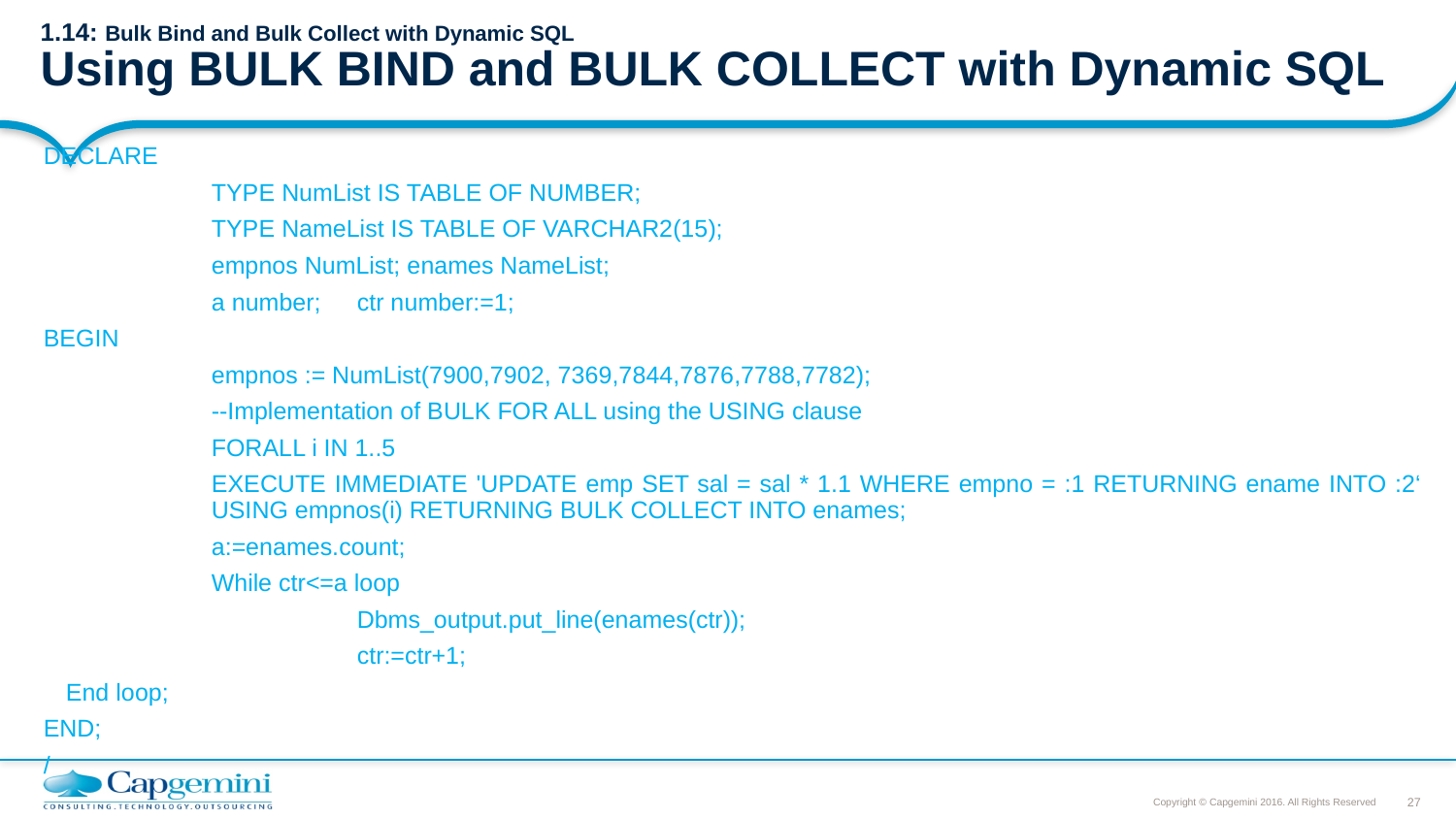

# 1.14: Bulk Bind and Bulk Collect with Dynamic SQL Using BULK BIND and BULK COLLECT with Dynamic SQL
DECLARE
		TYPE NumList IS TABLE OF NUMBER;
		TYPE NameList IS TABLE OF VARCHAR2(15);
		empnos NumList; enames NameList;
		a number; 	ctr number:=1;
BEGIN
		empnos := NumList(7900,7902, 7369,7844,7876,7788,7782);
		--Implementation of BULK FOR ALL using the USING clause
		FORALL i IN 1..5
		EXECUTE IMMEDIATE 'UPDATE emp SET sal = sal * 1.1 WHERE empno = :1 RETURNING ename INTO :2‘ 	USING empnos(i) RETURNING BULK COLLECT INTO enames;
 		a:=enames.count;
		While ctr<=a loop
 			Dbms_output.put_line(enames(ctr));
 			ctr:=ctr+1;
 	End loop;
END;
/